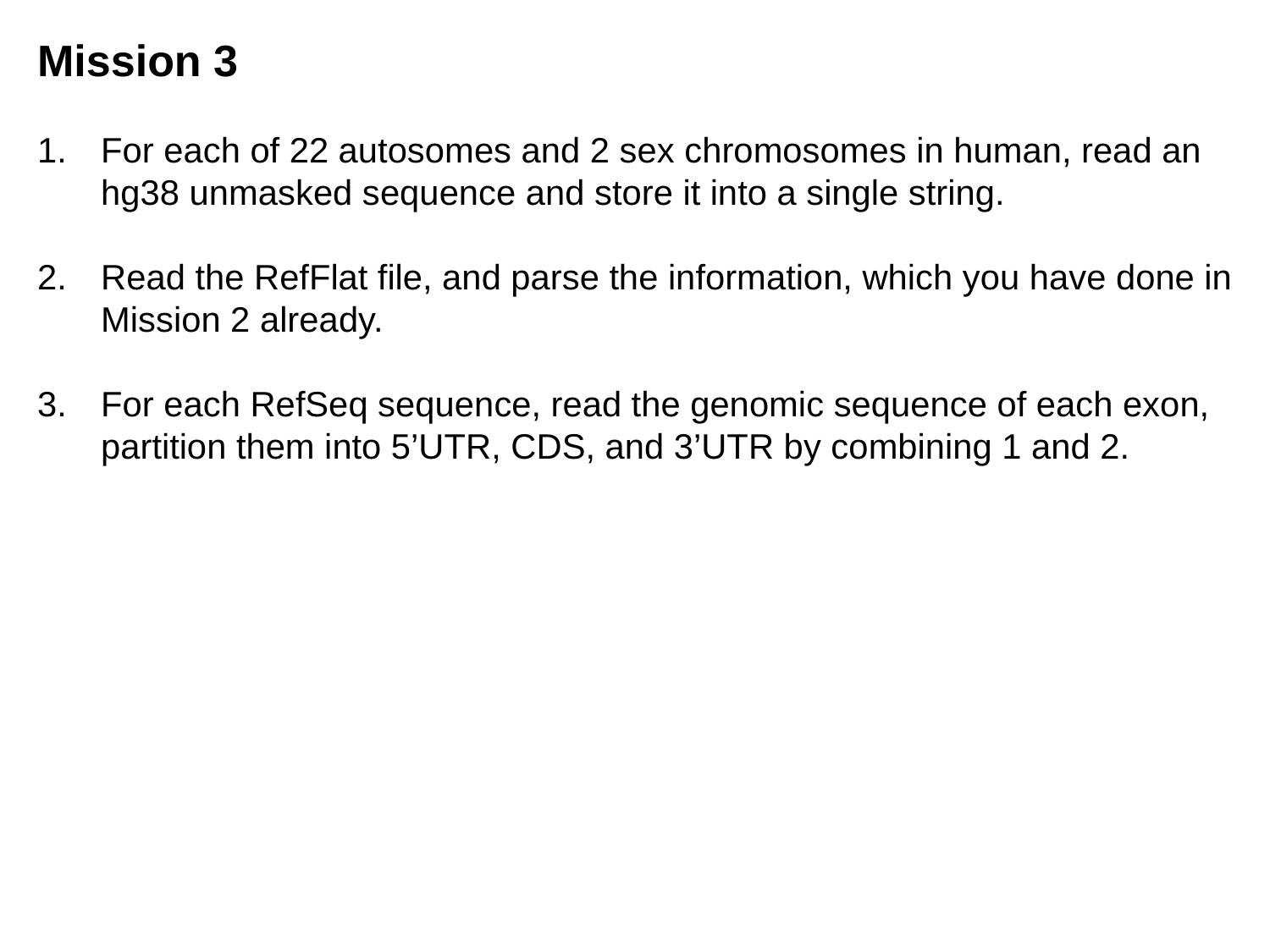

Mission 3

For each of 22 autosomes and 2 sex chromosomes in human, read an hg38 unmasked sequence and store it into a single string.

Read the RefFlat file, and parse the information, which you have done in Mission 2 already.

For each RefSeq sequence, read the genomic sequence of each exon, partition them into 5’UTR, CDS, and 3’UTR by combining 1 and 2.